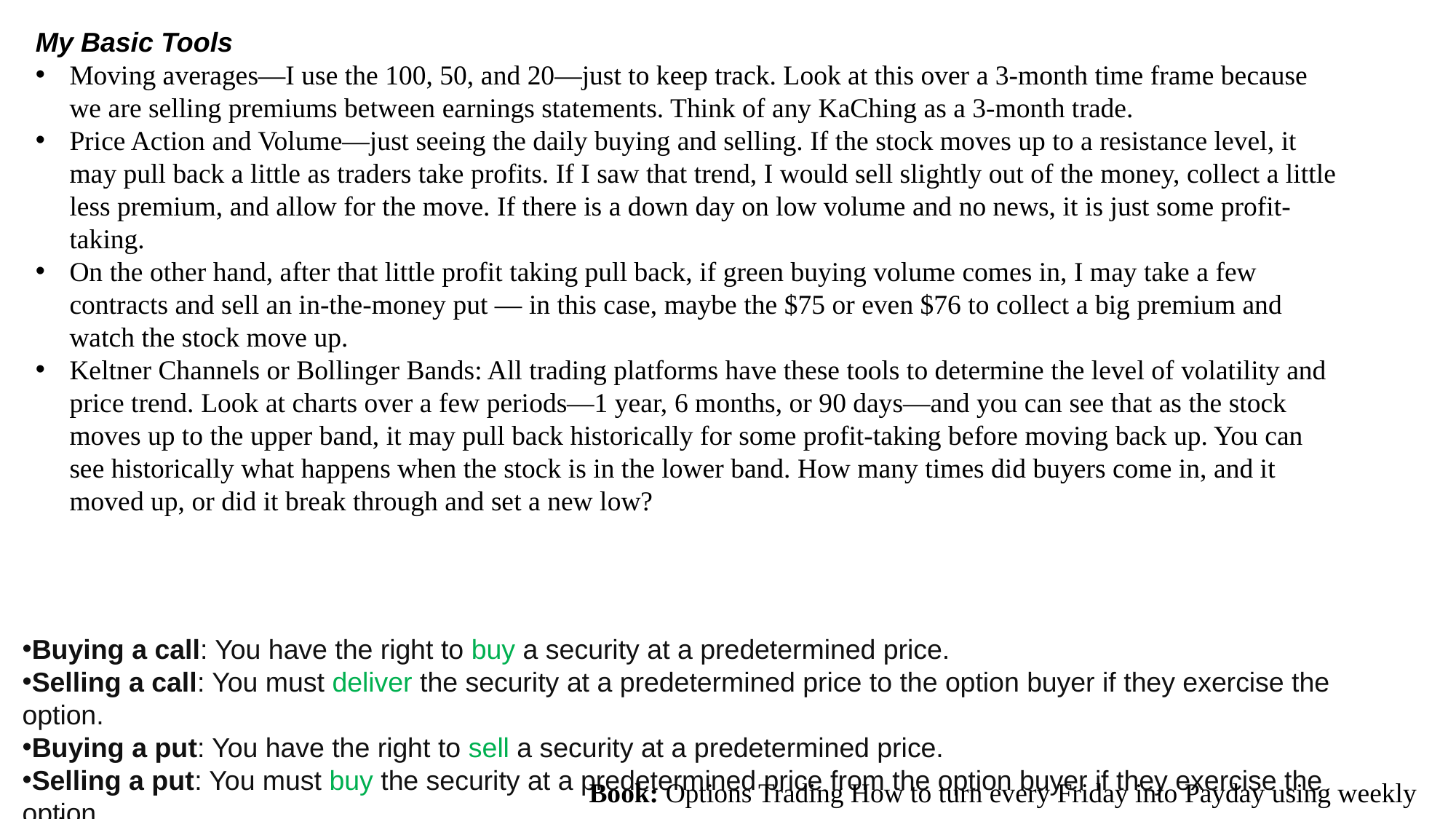

My Basic Tools
Moving averages—I use the 100, 50, and 20—just to keep track. Look at this over a 3-month time frame because we are selling premiums between earnings statements. Think of any KaChing as a 3-month trade.
Price Action and Volume—just seeing the daily buying and selling. If the stock moves up to a resistance level, it may pull back a little as traders take profits. If I saw that trend, I would sell slightly out of the money, collect a little less premium, and allow for the move. If there is a down day on low volume and no news, it is just some profit-taking.
On the other hand, after that little profit taking pull back, if green buying volume comes in, I may take a few contracts and sell an in-the-money put — in this case, maybe the $75 or even $76 to collect a big premium and watch the stock move up.
Keltner Channels or Bollinger Bands: All trading platforms have these tools to determine the level of volatility and price trend. Look at charts over a few periods—1 year, 6 months, or 90 days—and you can see that as the stock moves up to the upper band, it may pull back historically for some profit-taking before moving back up. You can see historically what happens when the stock is in the lower band. How many times did buyers come in, and it moved up, or did it break through and set a new low?
Buying a call: You have the right to buy a security at a predetermined price.
Selling a call: You must deliver the security at a predetermined price to the option buyer if they exercise the option.
Buying a put: You have the right to sell a security at a predetermined price.
Selling a put: You must buy the security at a predetermined price from the option buyer if they exercise the option.
                                                                                  Book: Options Trading How to turn every Friday into Payday using weekly options